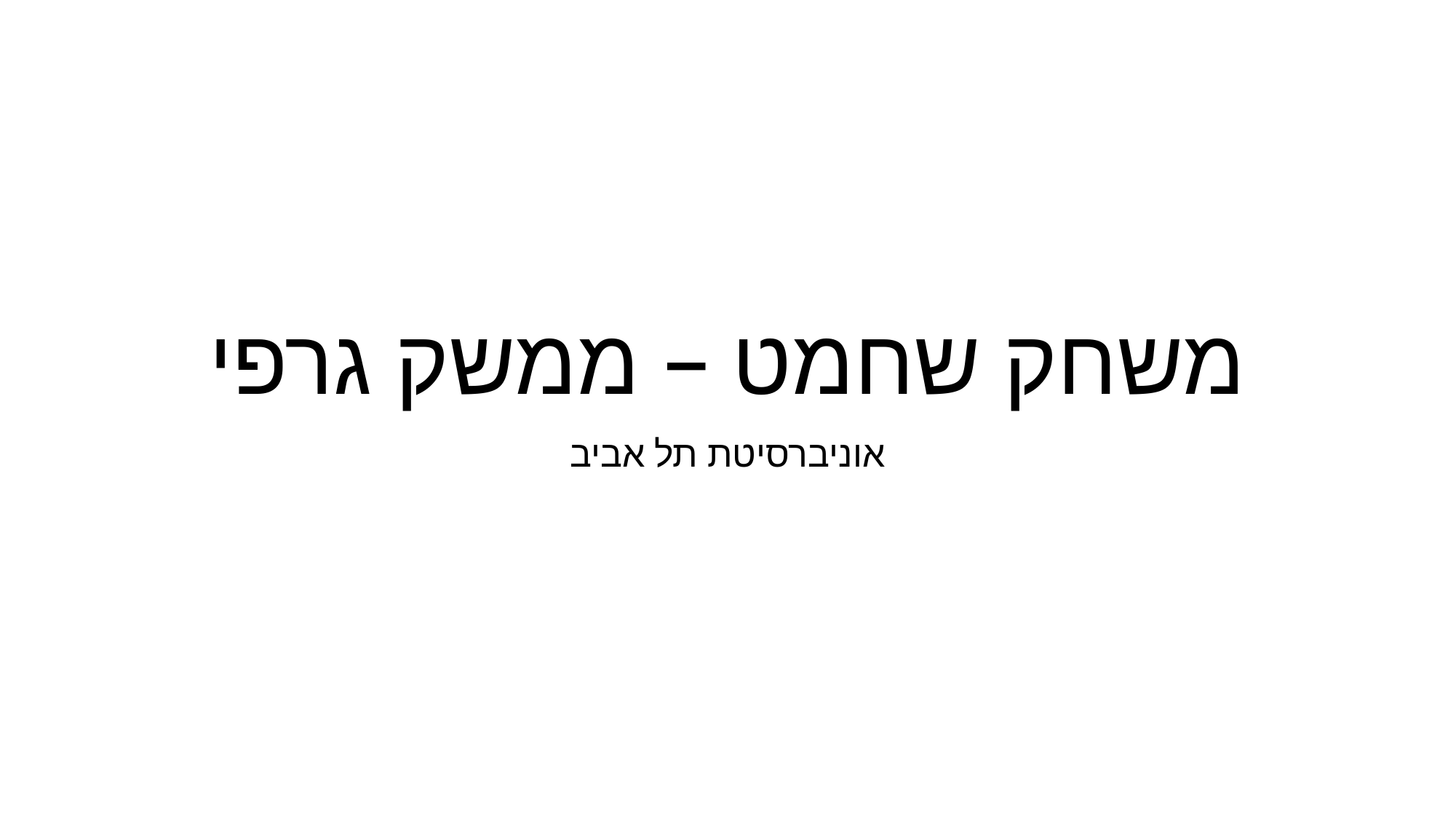

# משחק שחמט – ממשק גרפי
אוניברסיטת תל אביב